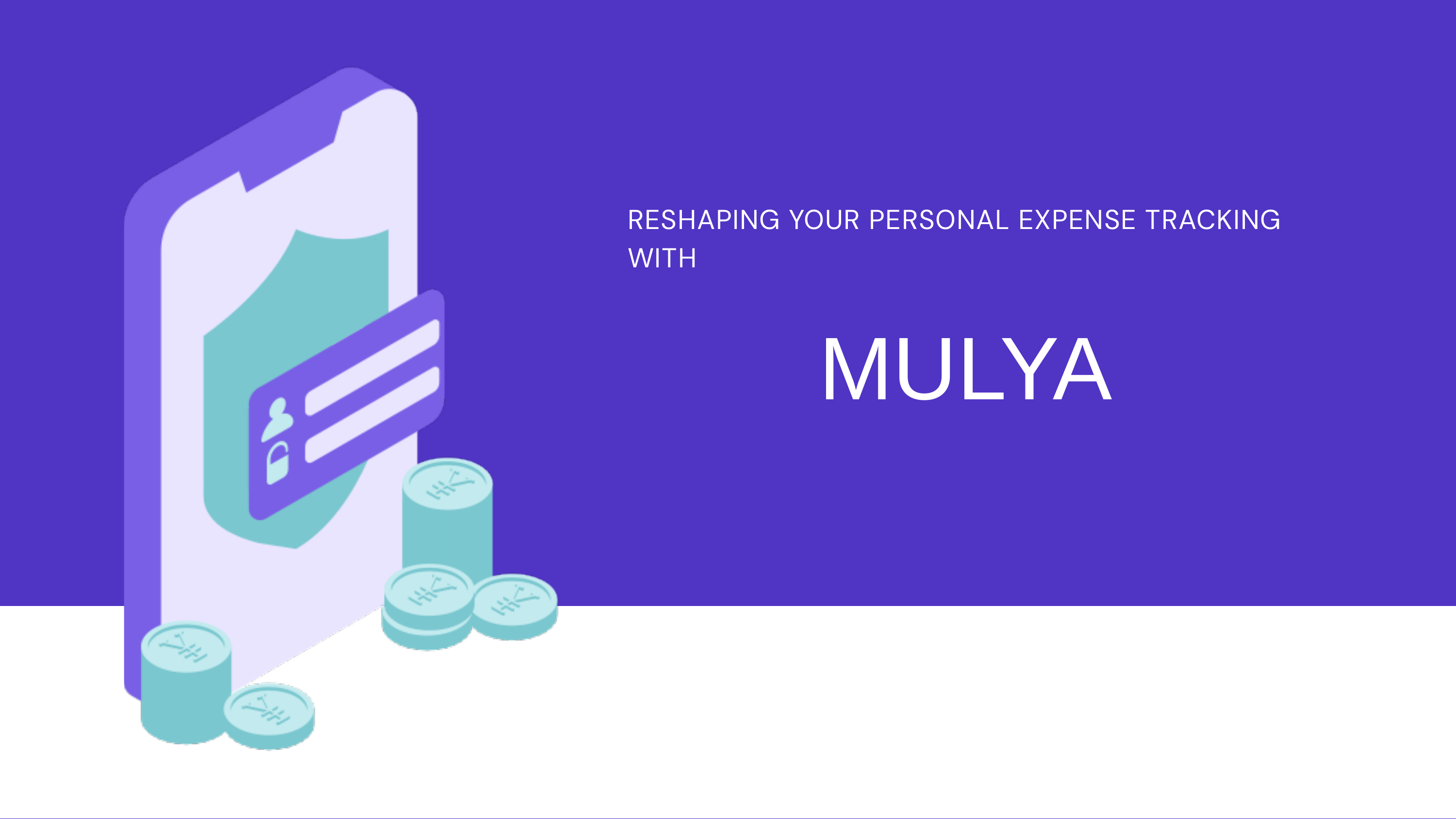

RESHAPING YOUR PERSONAL EXPENSE TRACKING WITH
MULYA